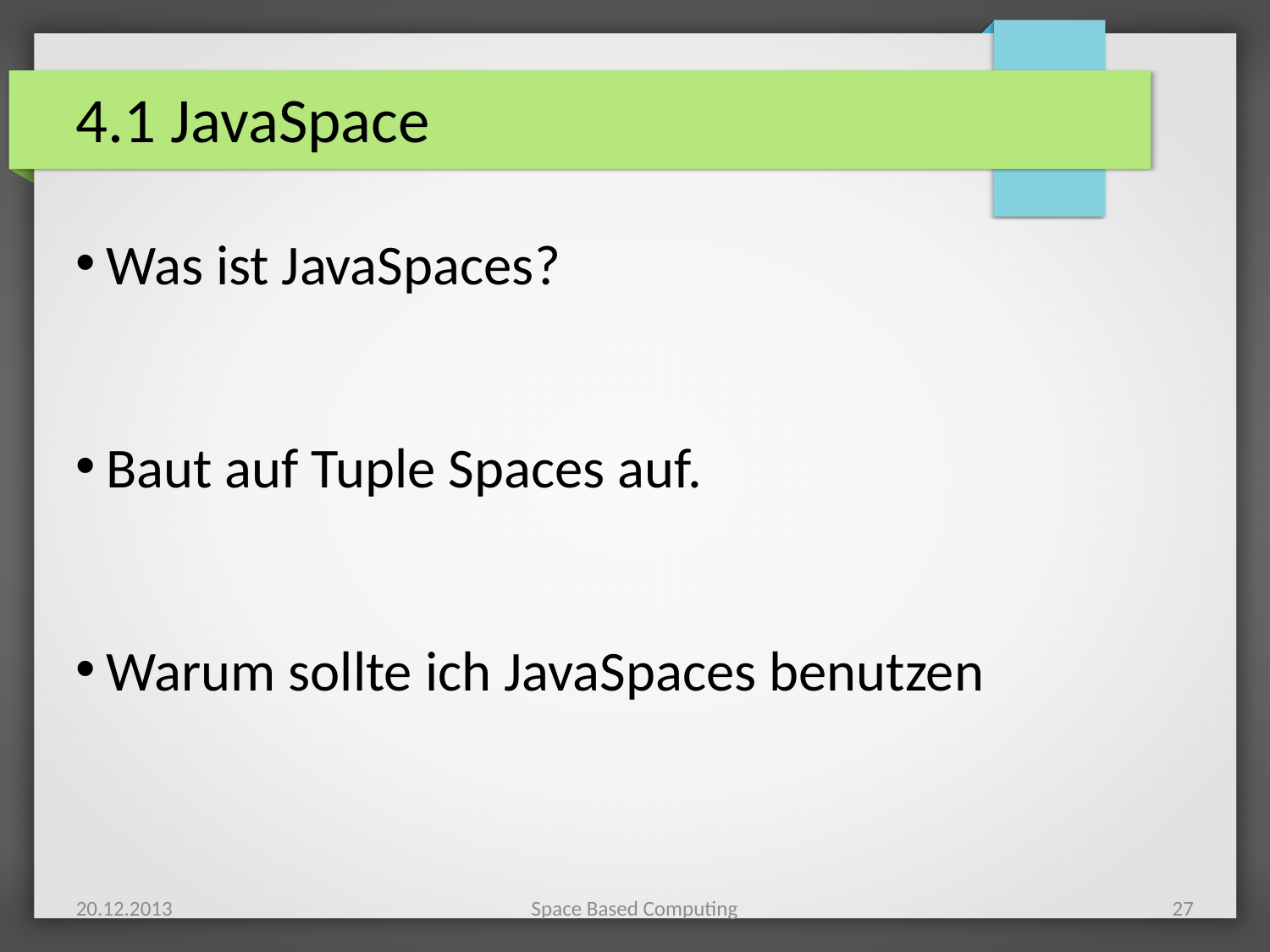

4.1 JavaSpace
Was ist JavaSpaces?

Baut auf Tuple Spaces auf.

Warum sollte ich JavaSpaces benutzen

20.12.2013
Space Based Computing
27